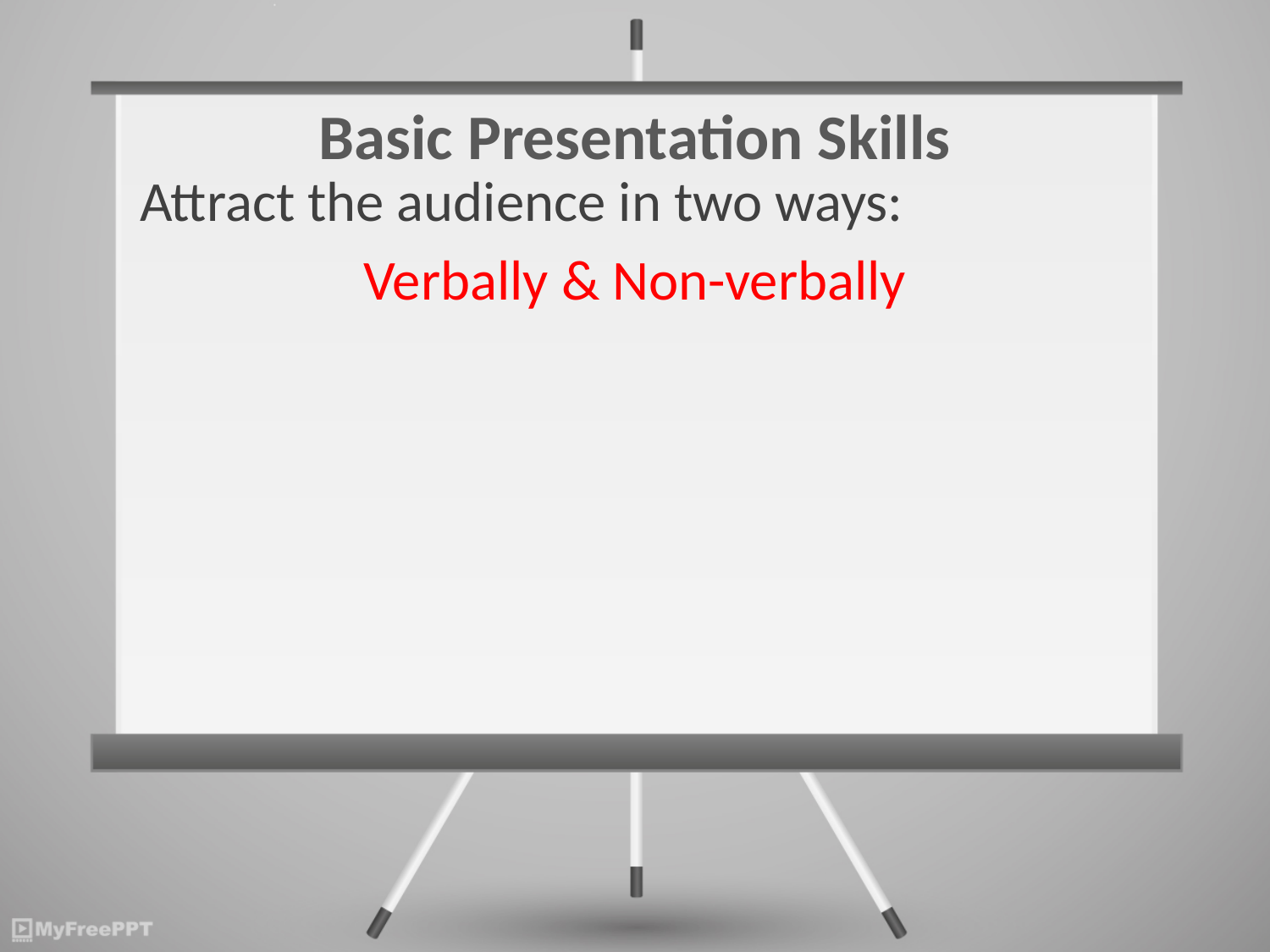

# Basic Presentation Skills
Attract the audience in two ways:
Verbally & Non-verbally